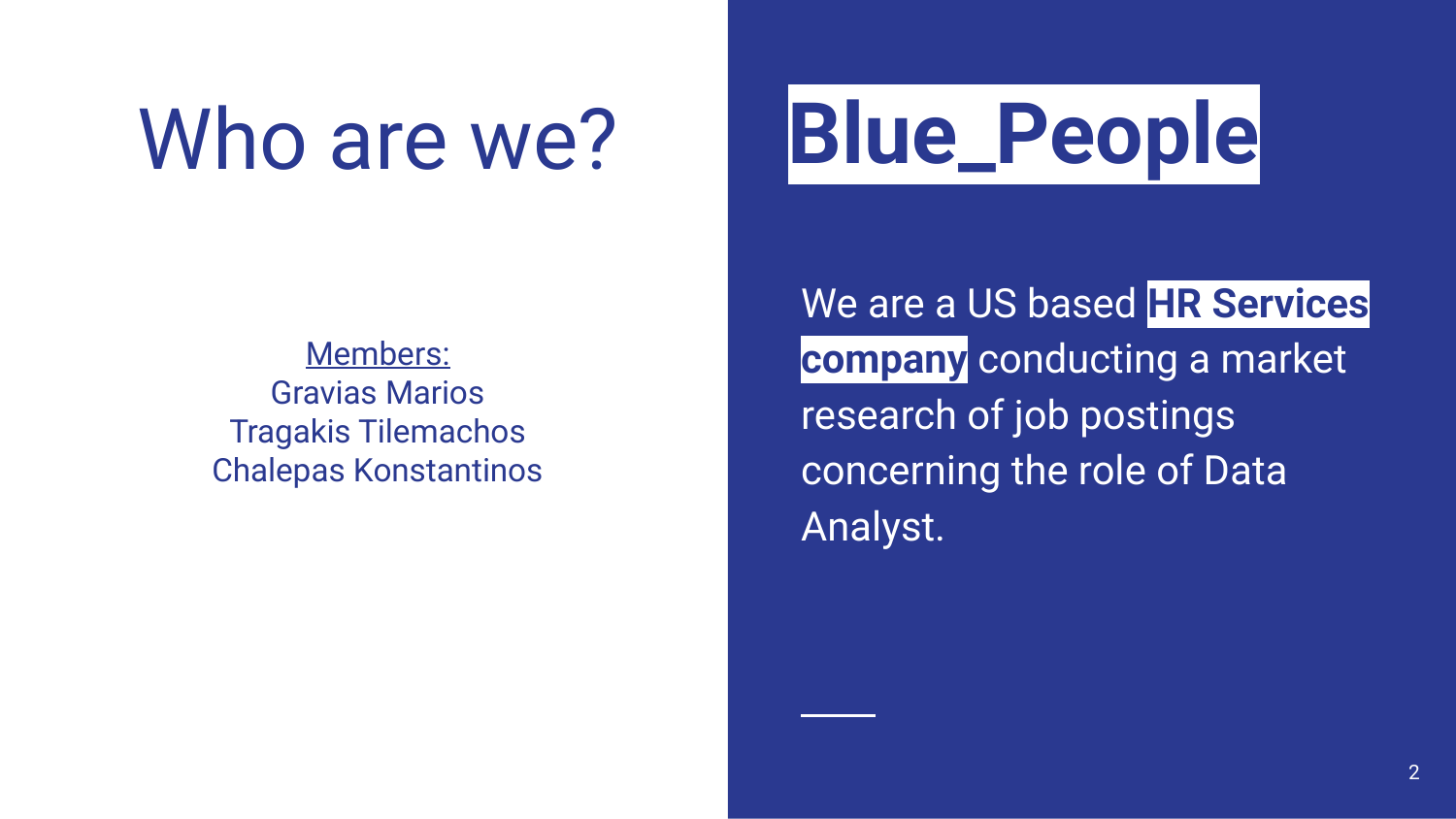

Blue_People
# Who are we?
We are a US based HR Services company conducting a market research of job postings concerning the role of Data Analyst.
Members:
Gravias Marios
Tragakis Tilemachos
Chalepas Konstantinos
2